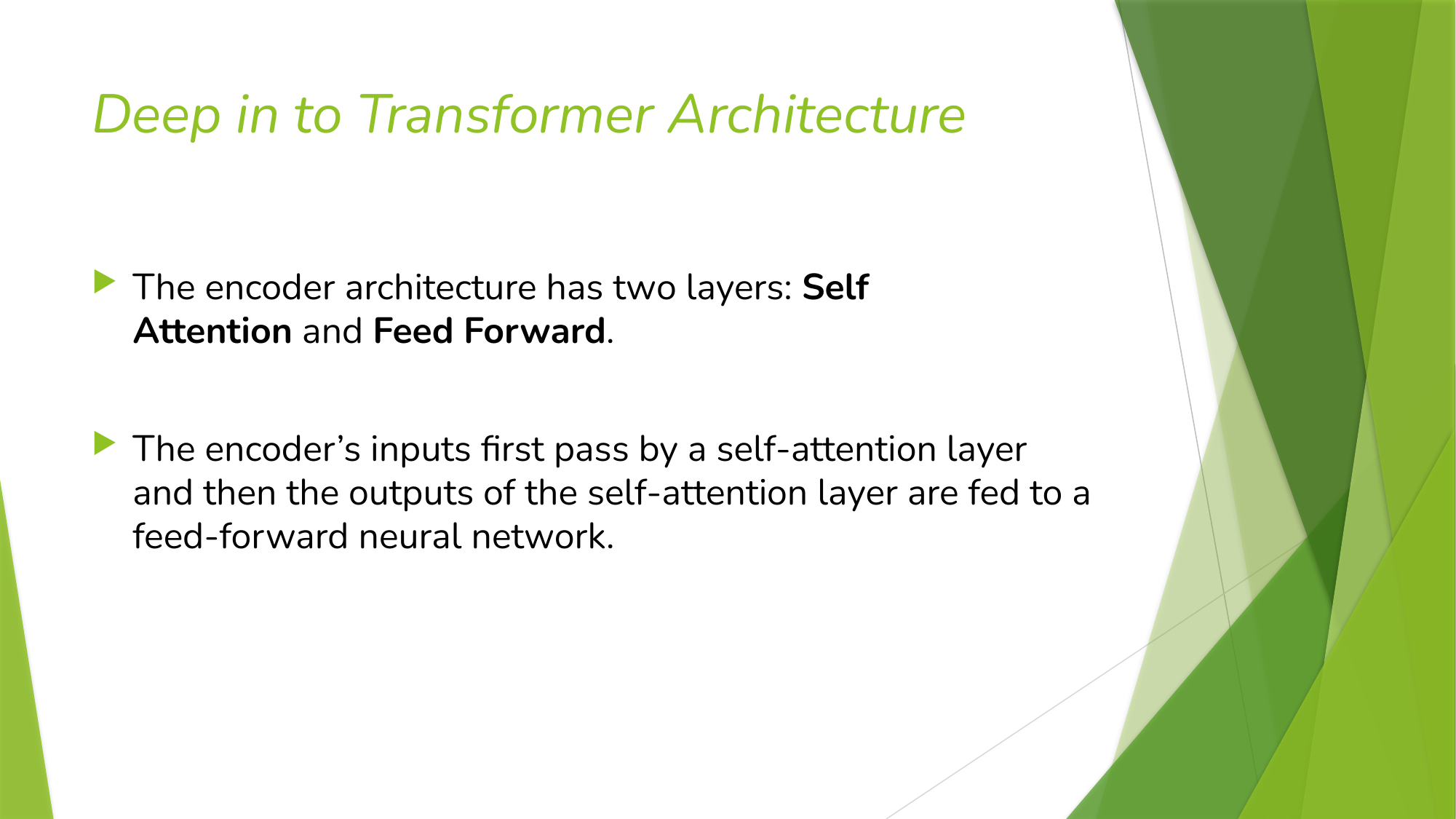

# Deep in to Transformer Architecture
The encoder architecture has two layers: Self Attention and Feed Forward.

The encoder’s inputs first pass by a self-attention layer and then the outputs of the self-attention layer are fed to a feed-forward neural network.